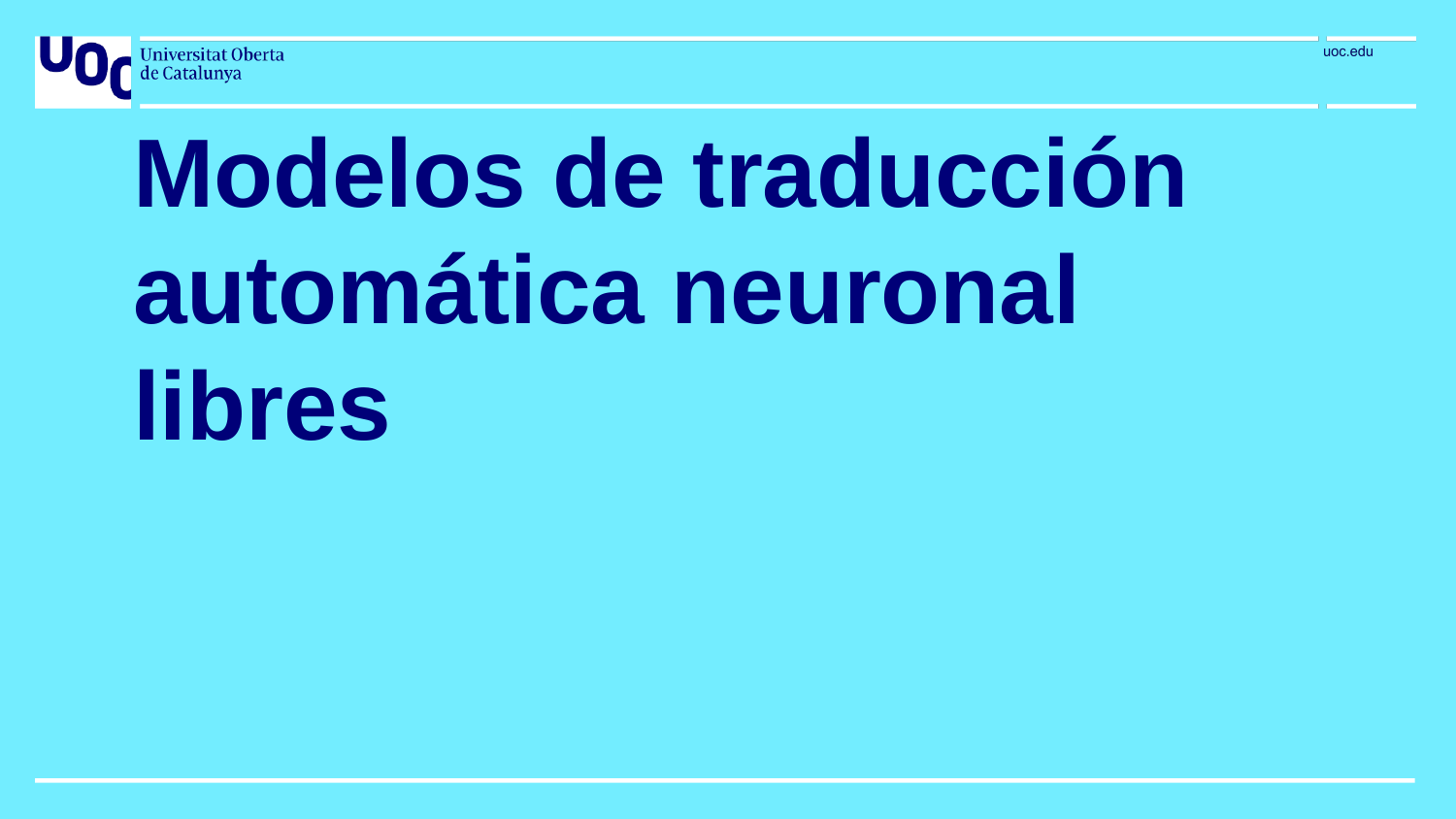

# Modelos de traducción automática neuronal libres